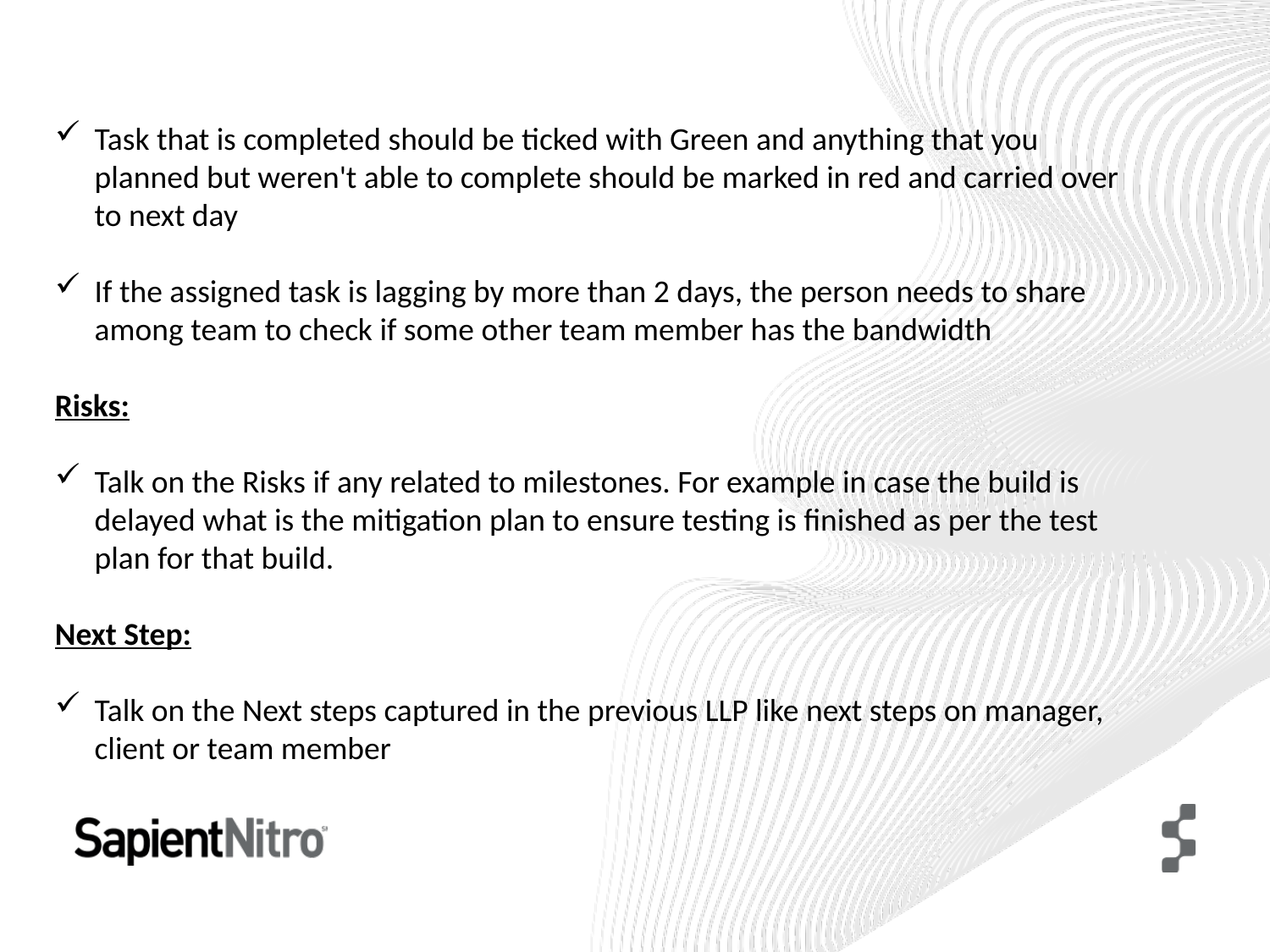

Task that is completed should be ticked with Green and anything that you planned but weren't able to complete should be marked in red and carried over to next day

If the assigned task is lagging by more than 2 days, the person needs to share among team to check if some other team member has the bandwidth

Risks:

Talk on the Risks if any related to milestones. For example in case the build is delayed what is the mitigation plan to ensure testing is finished as per the test plan for that build.

Next Step:

Talk on the Next steps captured in the previous LLP like next steps on manager, client or team member